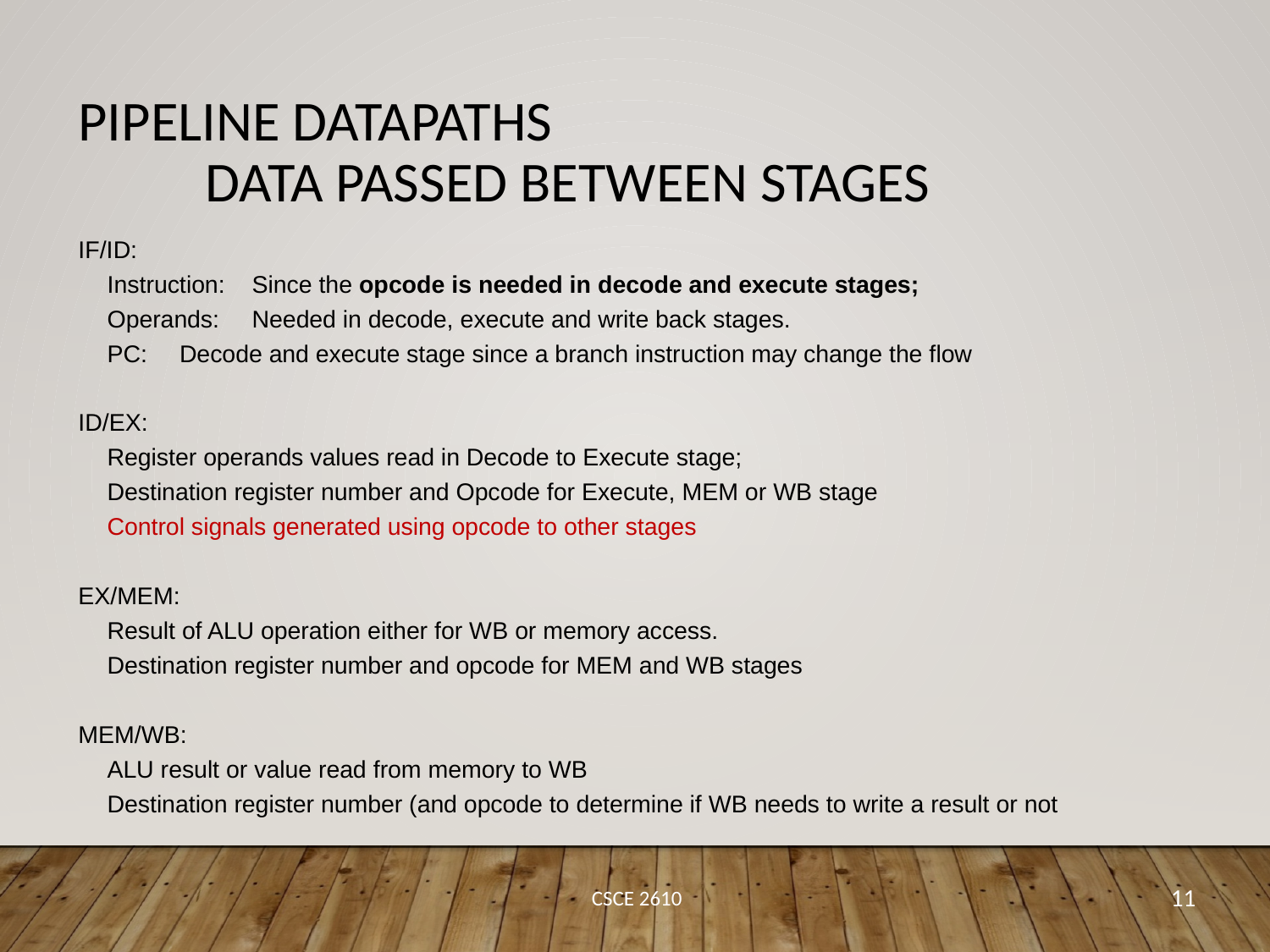

# Pipeline Datapaths Data passed between stages
IF/ID:
	Instruction:	Since the opcode is needed in decode and execute stages;
	Operands:	Needed in decode, execute and write back stages.
	PC:		Decode and execute stage since a branch instruction may change the flow

ID/EX:
	Register operands values read in Decode to Execute stage;
	Destination register number and Opcode for Execute, MEM or WB stage
	Control signals generated using opcode to other stages

EX/MEM:
	Result of ALU operation either for WB or memory access.
	Destination register number and opcode for MEM and WB stages

MEM/WB:
	ALU result or value read from memory to WB
	Destination register number (and opcode to determine if WB needs to write a result or not
CSCE 2610
11